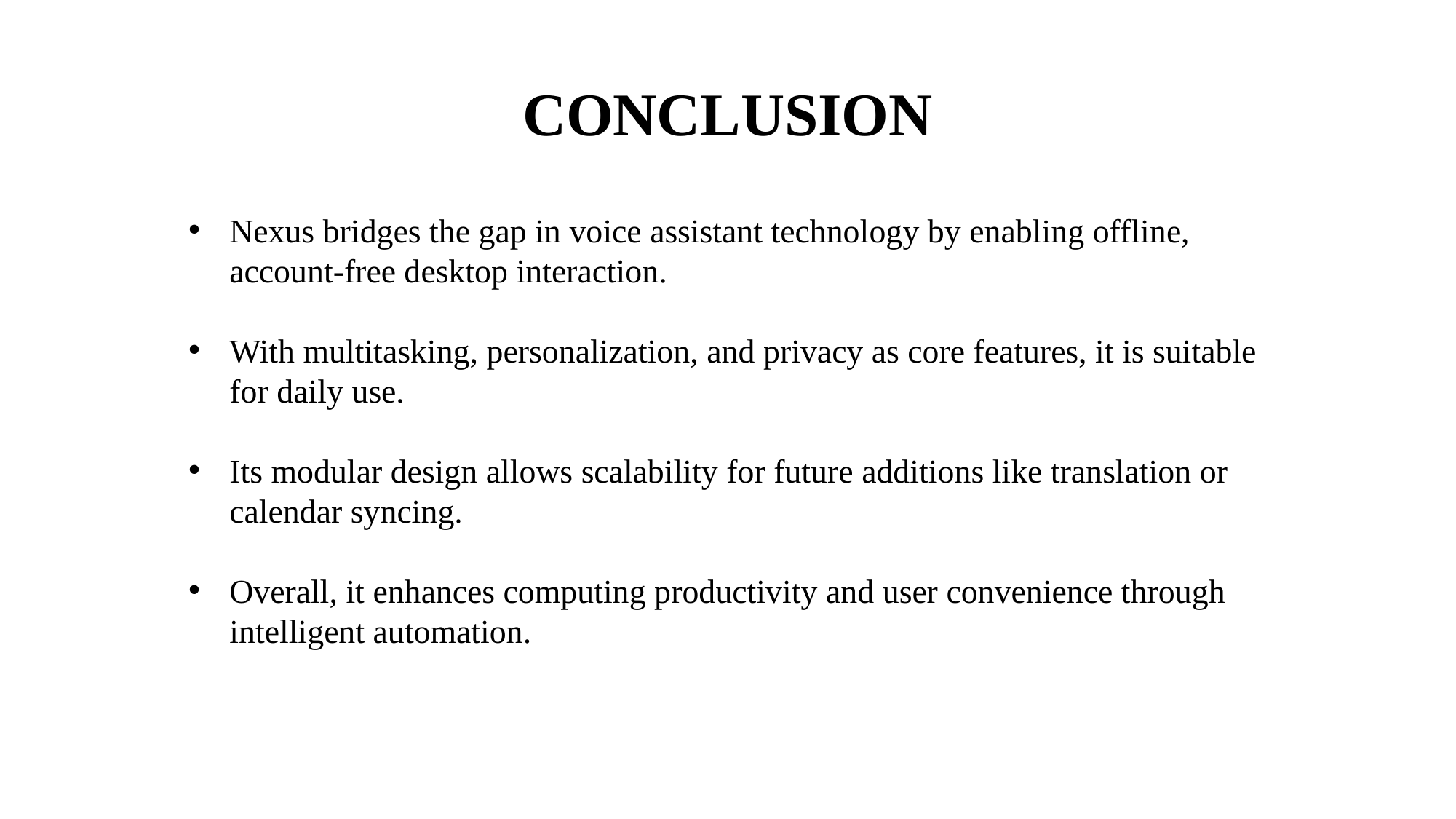

# CONCLUSION
Nexus bridges the gap in voice assistant technology by enabling offline, account-free desktop interaction.

With multitasking, personalization, and privacy as core features, it is suitable for daily use.

Its modular design allows scalability for future additions like translation or calendar syncing.

Overall, it enhances computing productivity and user convenience through intelligent automation.
24